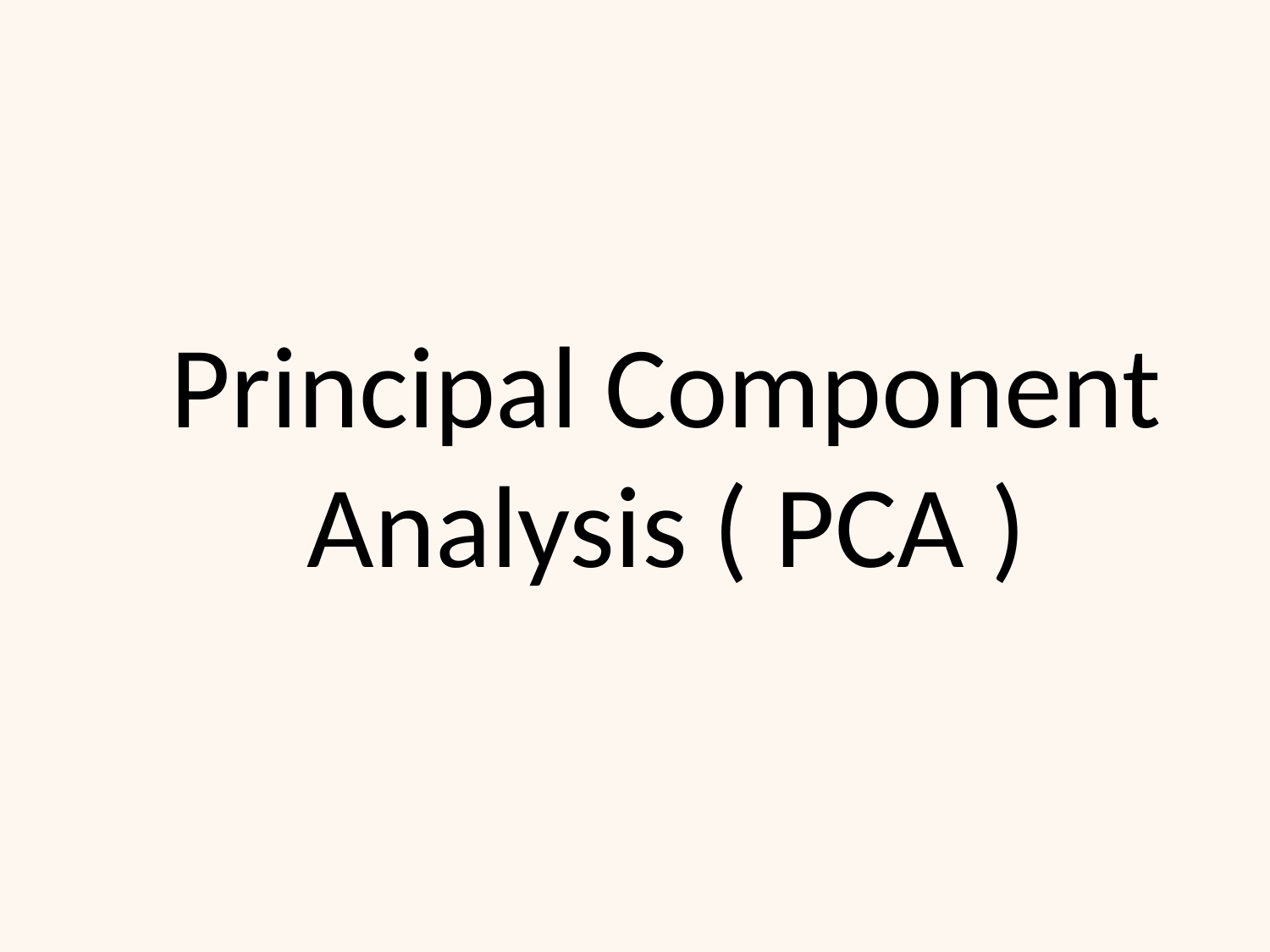

# Principal Component Analysis ( PCA )